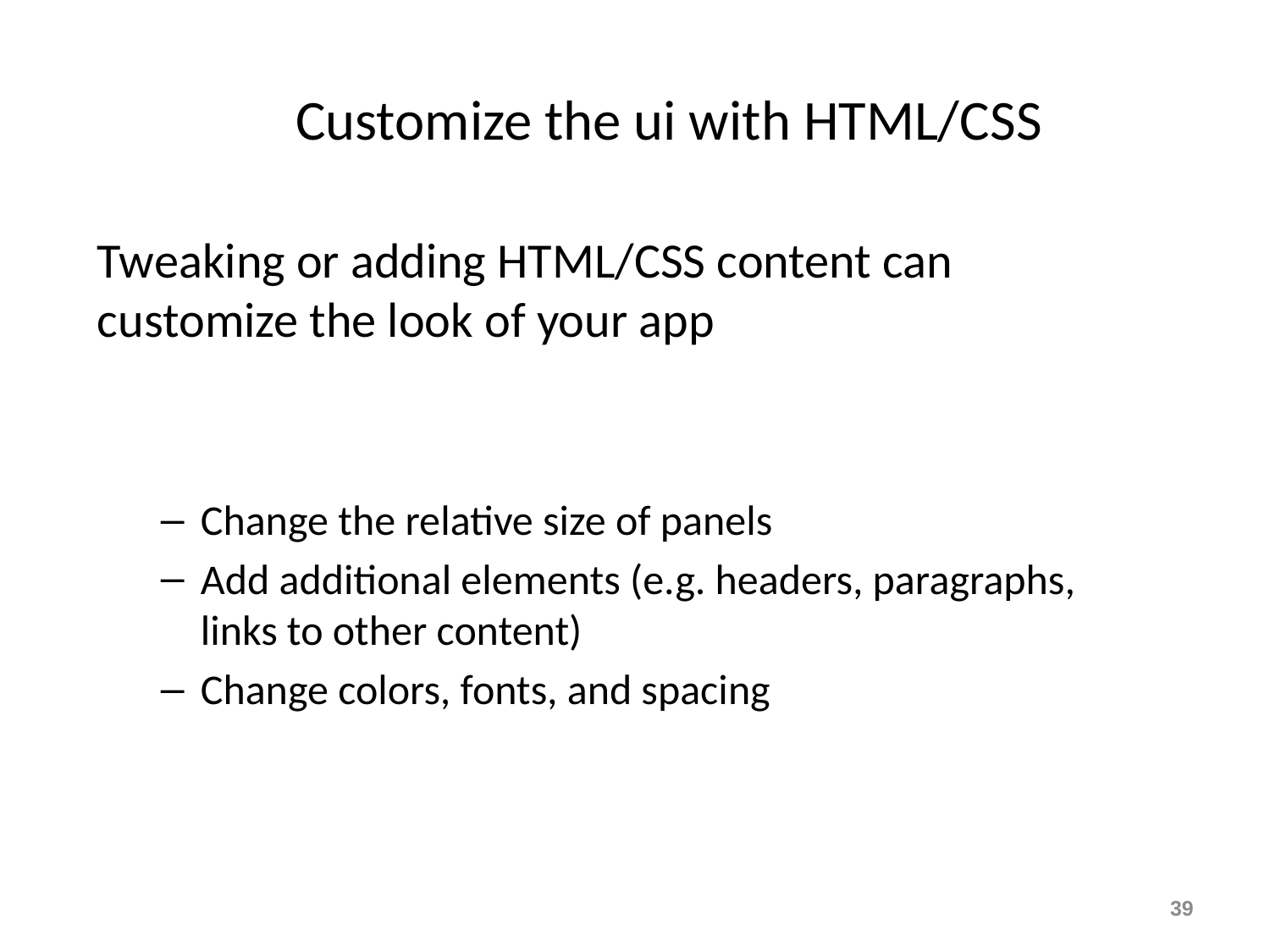

# Customize the ui with HTML/CSS
Tweaking or adding HTML/CSS content can customize the look of your app

Change the relative size of panels
Add additional elements (e.g. headers, paragraphs, links to other content)
Change colors, fonts, and spacing

39